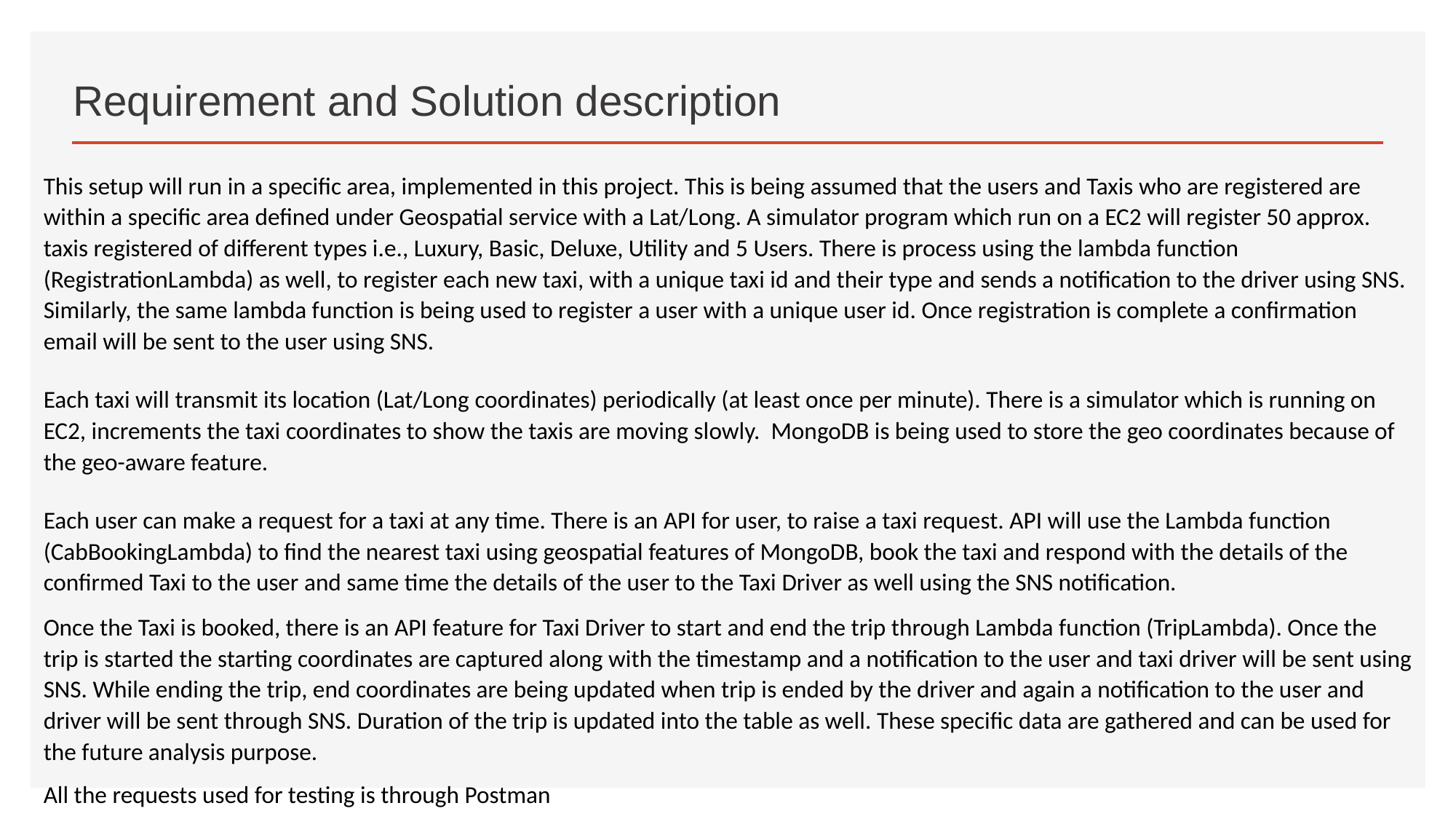

# Requirement and Solution description
This setup will run in a specific area, implemented in this project. This is being assumed that the users and Taxis who are registered are within a specific area defined under Geospatial service with a Lat/Long. A simulator program which run on a EC2 will register 50 approx. taxis registered of different types i.e., Luxury, Basic, Deluxe, Utility and 5 Users. There is process using the lambda function (RegistrationLambda) as well, to register each new taxi, with a unique taxi id and their type and sends a notification to the driver using SNS. Similarly, the same lambda function is being used to register a user with a unique user id. Once registration is complete a confirmation email will be sent to the user using SNS.
Each taxi will transmit its location (Lat/Long coordinates) periodically (at least once per minute). There is a simulator which is running on EC2, increments the taxi coordinates to show the taxis are moving slowly.  MongoDB is being used to store the geo coordinates because of the geo-aware feature.
Each user can make a request for a taxi at any time. There is an API for user, to raise a taxi request. API will use the Lambda function (CabBookingLambda) to find the nearest taxi using geospatial features of MongoDB, book the taxi and respond with the details of the confirmed Taxi to the user and same time the details of the user to the Taxi Driver as well using the SNS notification.
Once the Taxi is booked, there is an API feature for Taxi Driver to start and end the trip through Lambda function (TripLambda). Once the trip is started the starting coordinates are captured along with the timestamp and a notification to the user and taxi driver will be sent using SNS. While ending the trip, end coordinates are being updated when trip is ended by the driver and again a notification to the user and driver will be sent through SNS. Duration of the trip is updated into the table as well. These specific data are gathered and can be used for the future analysis purpose.
All the requests used for testing is through Postman